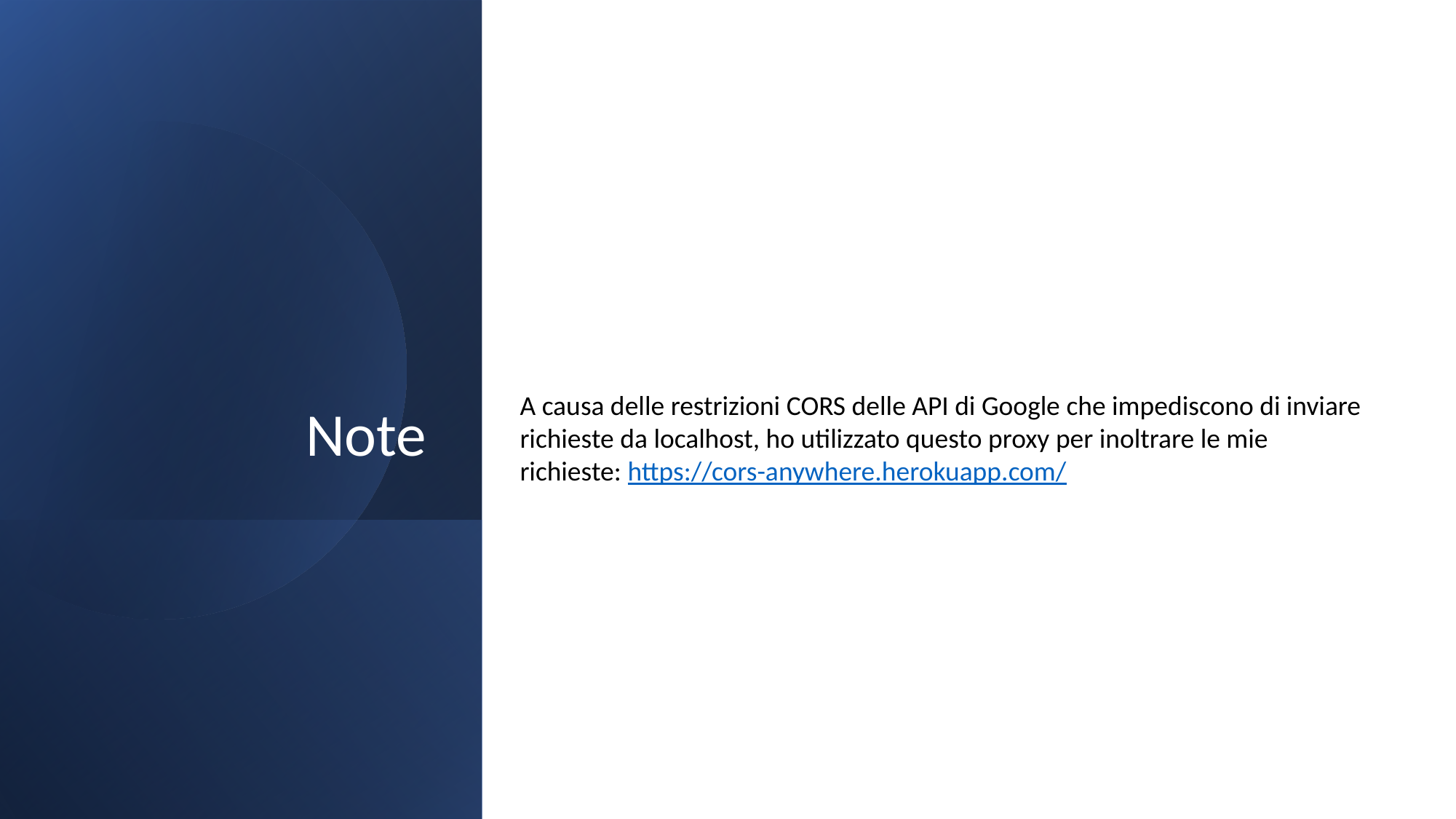

# Note

A causa delle restrizioni CORS delle API di Google che impediscono di inviare richieste da localhost, ho utilizzato questo proxy per inoltrare le mie richieste: https://cors-anywhere.herokuapp.com/